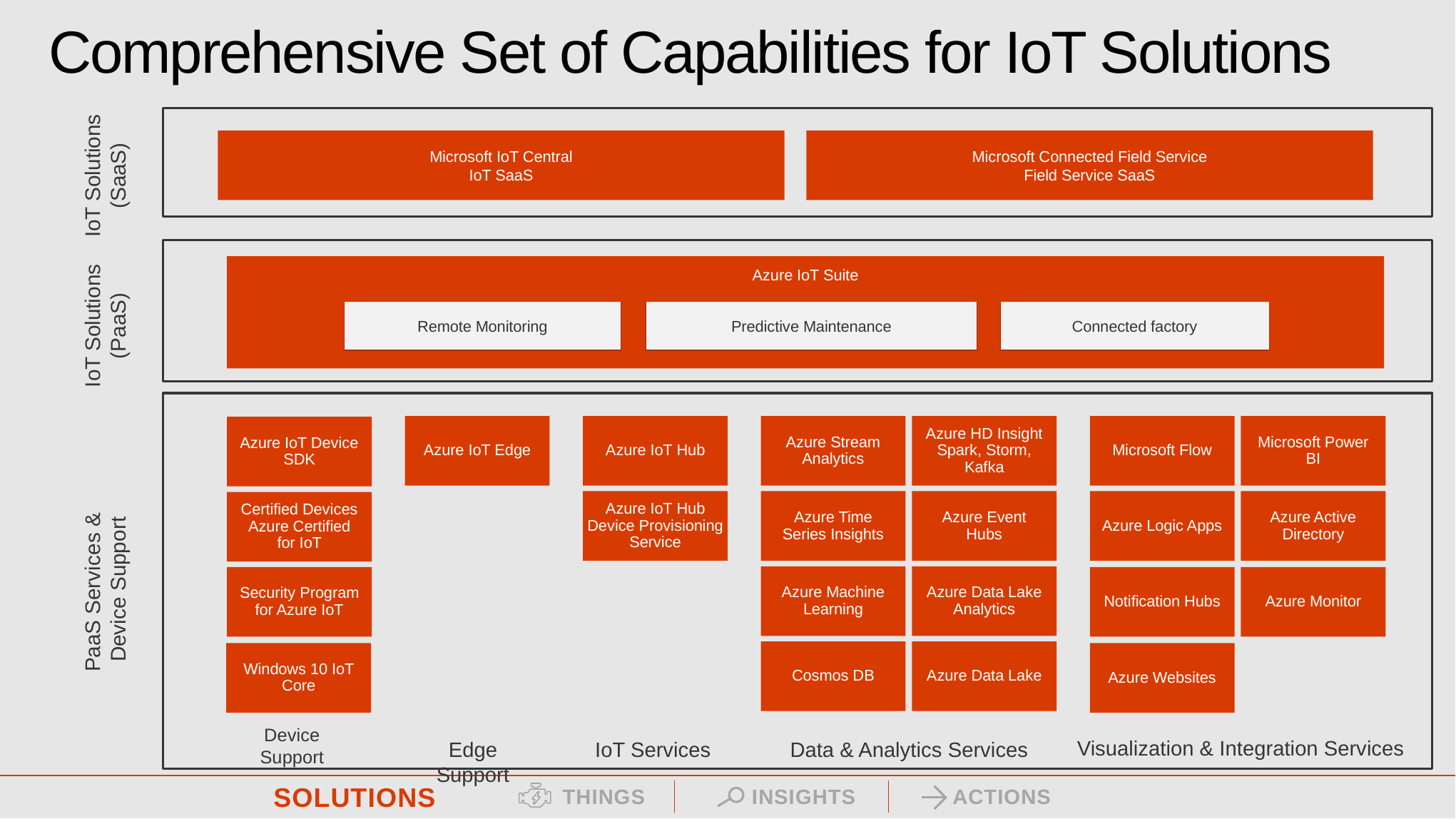

Can we make both paas and saas the same color, but the ring around saas can stay red.

We can kill the black borders top and bottom.
# Comprehensive Set of Capabilities for IoT Solutions

Microsoft IoT Central
IoT SaaS
Microsoft Connected Field Service
Field Service SaaS
IoT Solutions
(SaaS)

Azure IoT Suite

IoT Solutions
(PaaS)
Predictive Maintenance
Remote Monitoring
Connected factory

Azure IoT Edge
Microsoft Power BI
Azure IoT Hub
Microsoft Flow
Azure HD Insight
Spark, Storm, Kafka
Azure Stream Analytics
Azure IoT Device SDK
Azure Active Directory
Azure IoT Hub Device Provisioning Service
Azure Time Series Insights
Azure Event Hubs
Azure Logic Apps
Certified Devices
Azure Certified for IoT
PaaS Services &
Device Support
Azure Machine Learning
Azure Data Lake Analytics
Azure Monitor
Security Program for Azure IoT
Notification Hubs
Cosmos DB
Azure Data Lake
Windows 10 IoT Core
Azure Websites
Device Support
Visualization & Integration Services
Edge Support
IoT Services
Data & Analytics Services